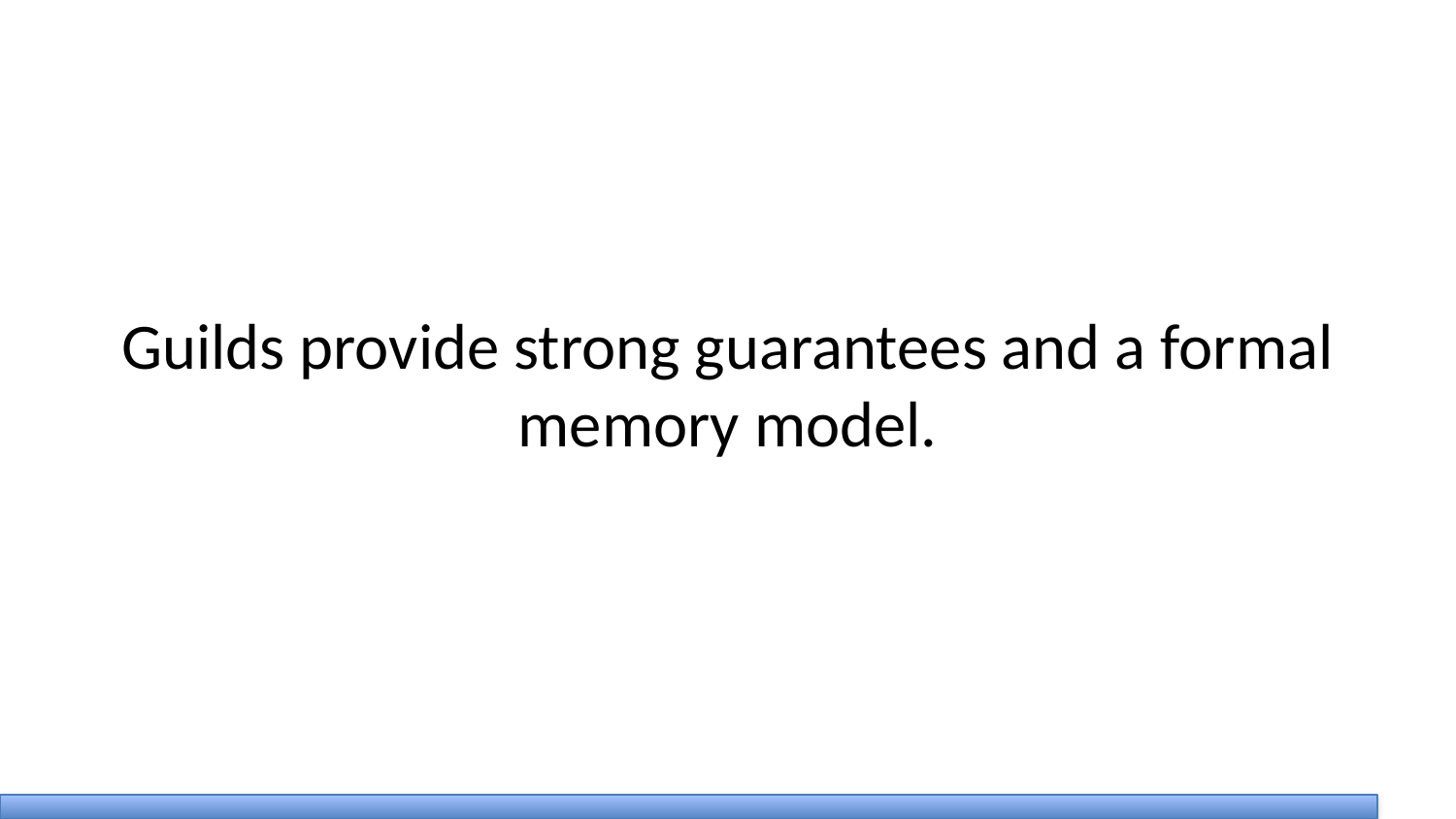

Guilds provide strong guarantees and a formal memory model.